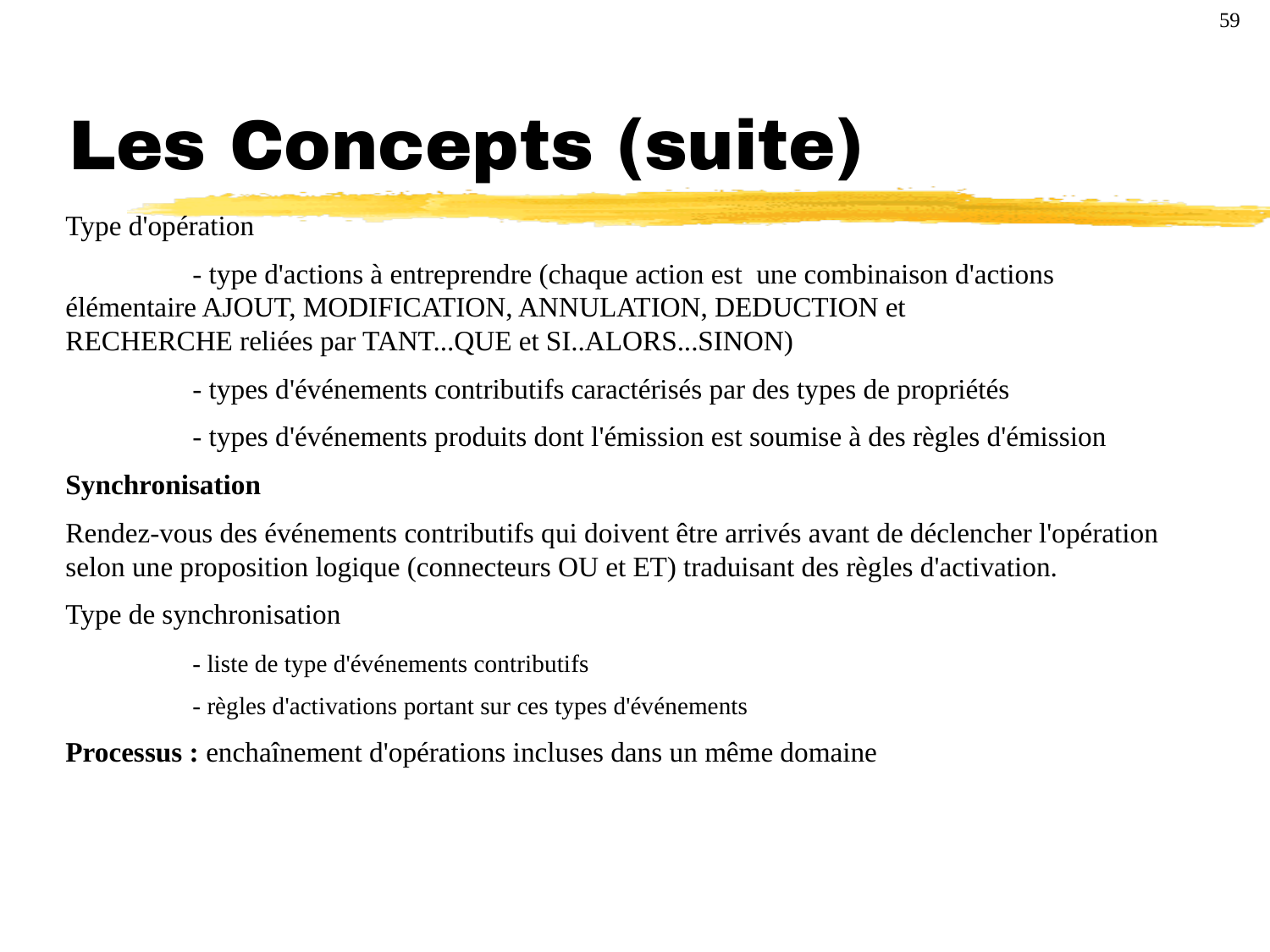

59
# Les Concepts (suite)
Type d'opération
	- type d'actions à entreprendre (chaque action est  une combinaison d'actions 	élémentaire AJOUT, MODIFICATION, ANNULATION, DEDUCTION et 		RECHERCHE reliées par TANT...QUE et SI..ALORS...SINON)
	- types d'événements contributifs caractérisés par des types de propriétés
	- types d'événements produits dont l'émission est soumise à des règles d'émission
Synchronisation
Rendez-vous des événements contributifs qui doivent être arrivés avant de déclencher l'opération selon une proposition logique (connecteurs OU et ET) traduisant des règles d'activation.
Type de synchronisation
	- liste de type d'événements contributifs
	- règles d'activations portant sur ces types d'événements
Processus : enchaînement d'opérations incluses dans un même domaine